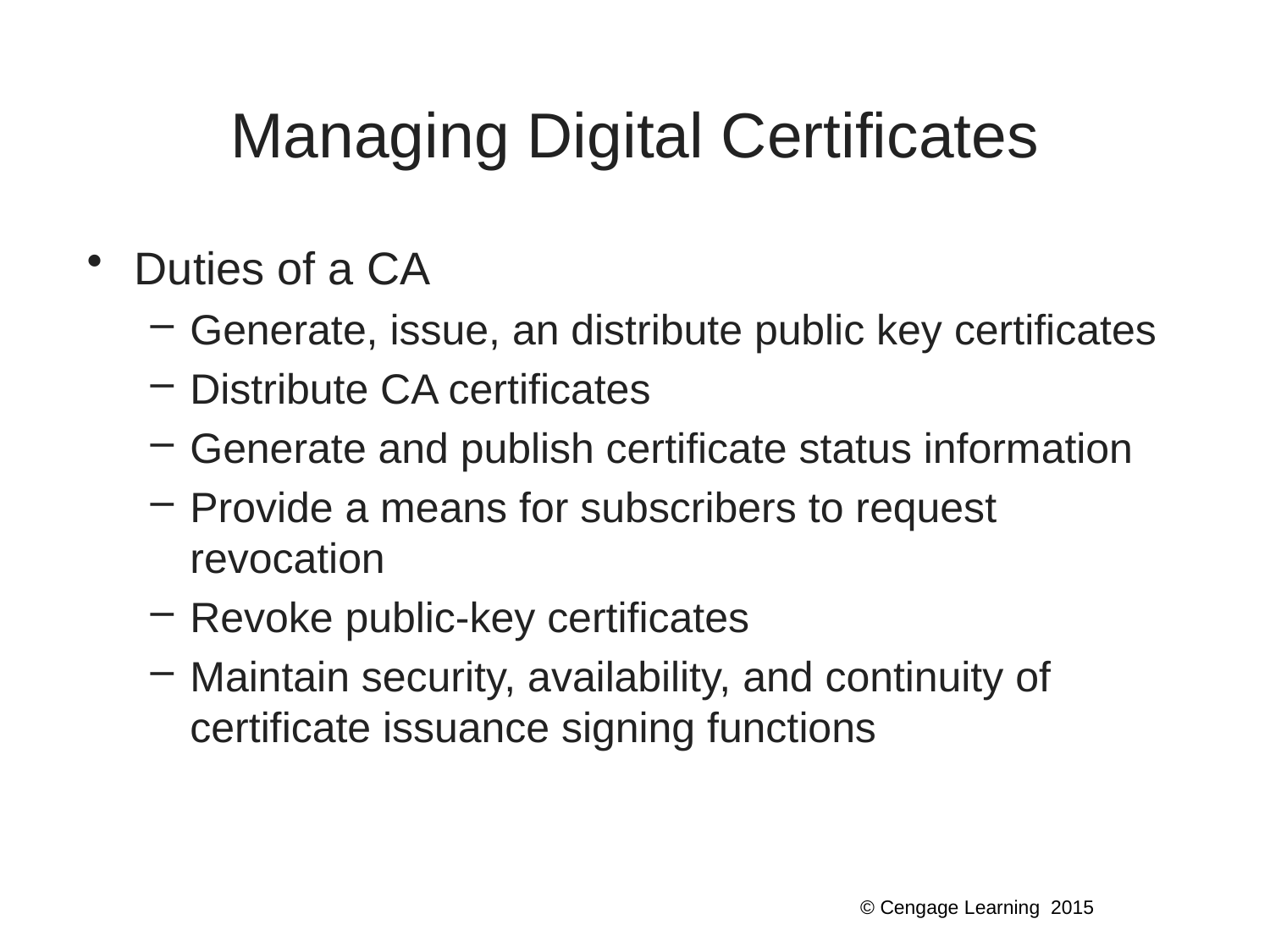

# Managing Digital Certificates
Duties of a CA
Generate, issue, an distribute public key certificates
Distribute CA certificates
Generate and publish certificate status information
Provide a means for subscribers to request revocation
Revoke public-key certificates
Maintain security, availability, and continuity of certificate issuance signing functions